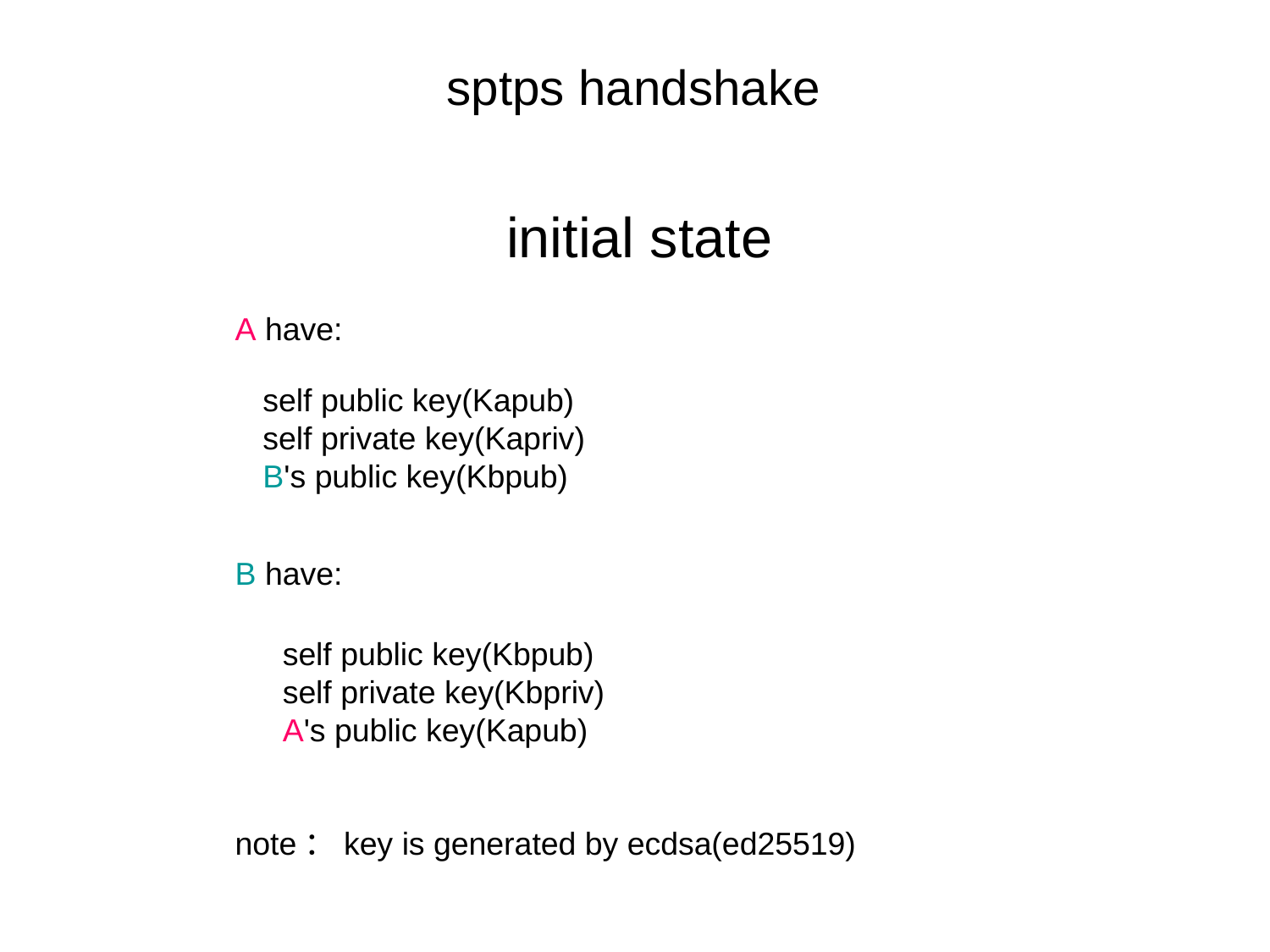

# sptps handshake
initial state
A have:
self public key(Kapub)
self private key(Kapriv)
B's public key(Kbpub)
B have:
self public key(Kbpub)
self private key(Kbpriv)
A's public key(Kapub)
note：key is generated by ecdsa(ed25519)